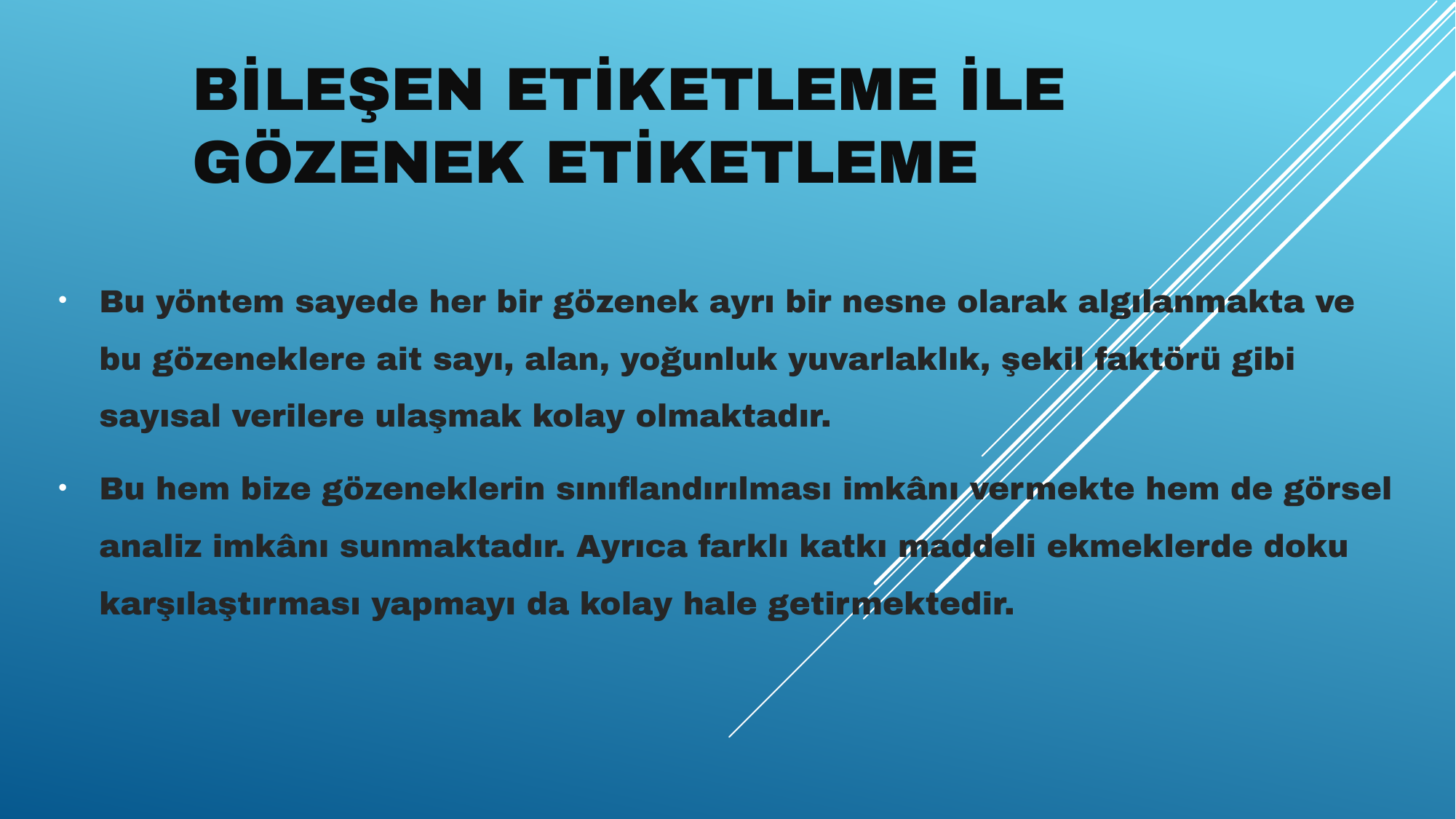

# Bileşen Etiketleme İle Gözenek Etiketleme
Bu yöntem sayede her bir gözenek ayrı bir nesne olarak algılanmakta ve bu gözeneklere ait sayı, alan, yoğunluk yuvarlaklık, şekil faktörü gibi sayısal verilere ulaşmak kolay olmaktadır.
Bu hem bize gözeneklerin sınıflandırılması imkânı vermekte hem de görsel analiz imkânı sunmaktadır. Ayrıca farklı katkı maddeli ekmeklerde doku karşılaştırması yapmayı da kolay hale getirmektedir.